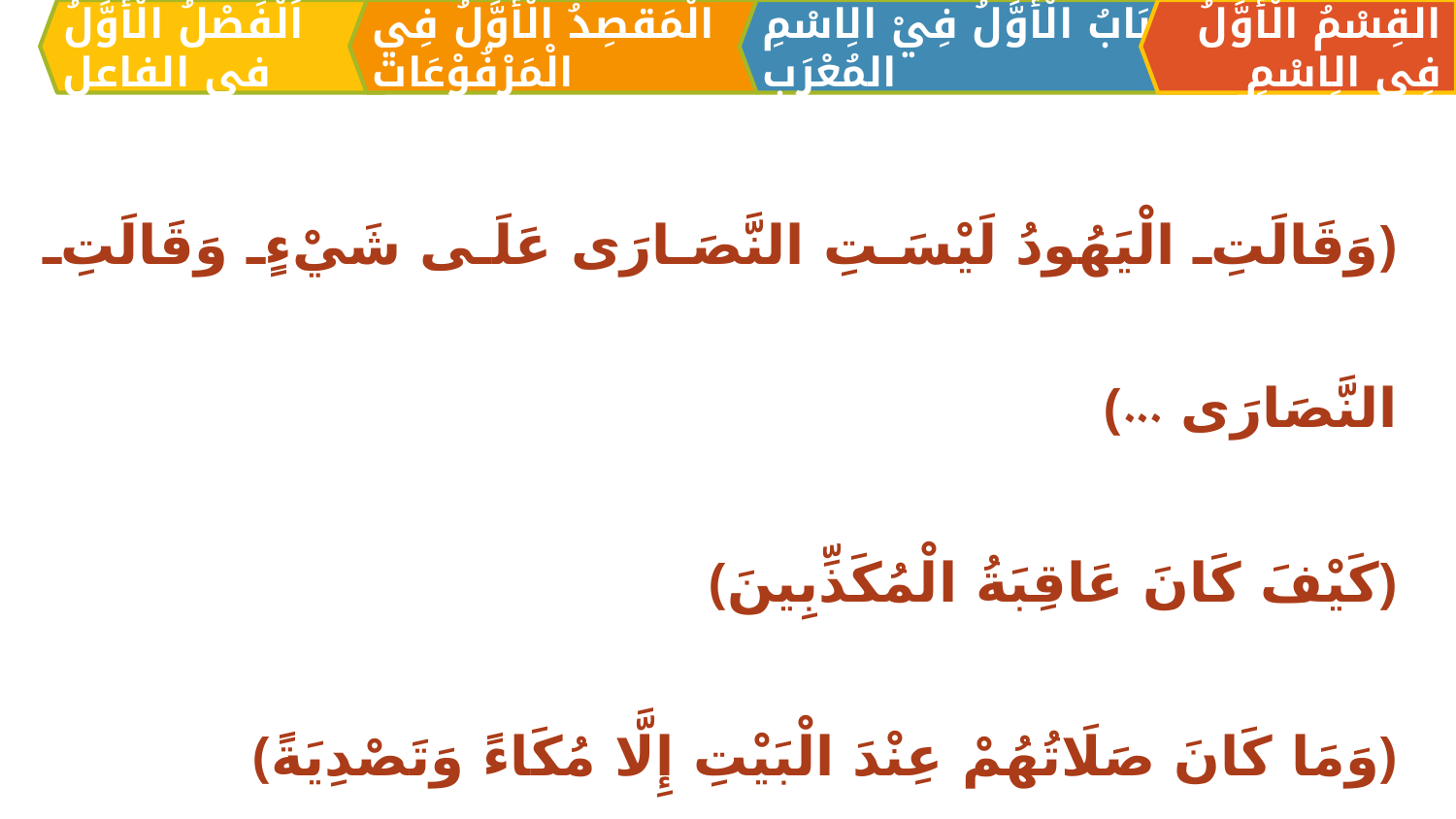

الْمَقصِدُ الْأَوَّلُ فِي الْمَرْفُوْعَات
القِسْمُ الْأَوَّلُ فِي الِاسْمِ
اَلبَابُ الْأَوَّلُ فِيْ الِاسْمِ المُعْرَبِ
اَلْفَصْلُ الْأَوَّلُ في الفاعل
﴿وَقَالَتِ الْيَهُودُ لَيْسَتِ النَّصَارَى عَلَى شَيْءٍ وَقَالَتِ النَّصَارَى ...﴾
﴿كَيْفَ كَانَ عَاقِبَةُ الْمُكَذِّبِينَ﴾
﴿وَمَا كَانَ صَلَاتُهُمْ عِنْدَ الْبَيْتِ إِلَّا مُكَاءً وَتَصْدِيَةً﴾